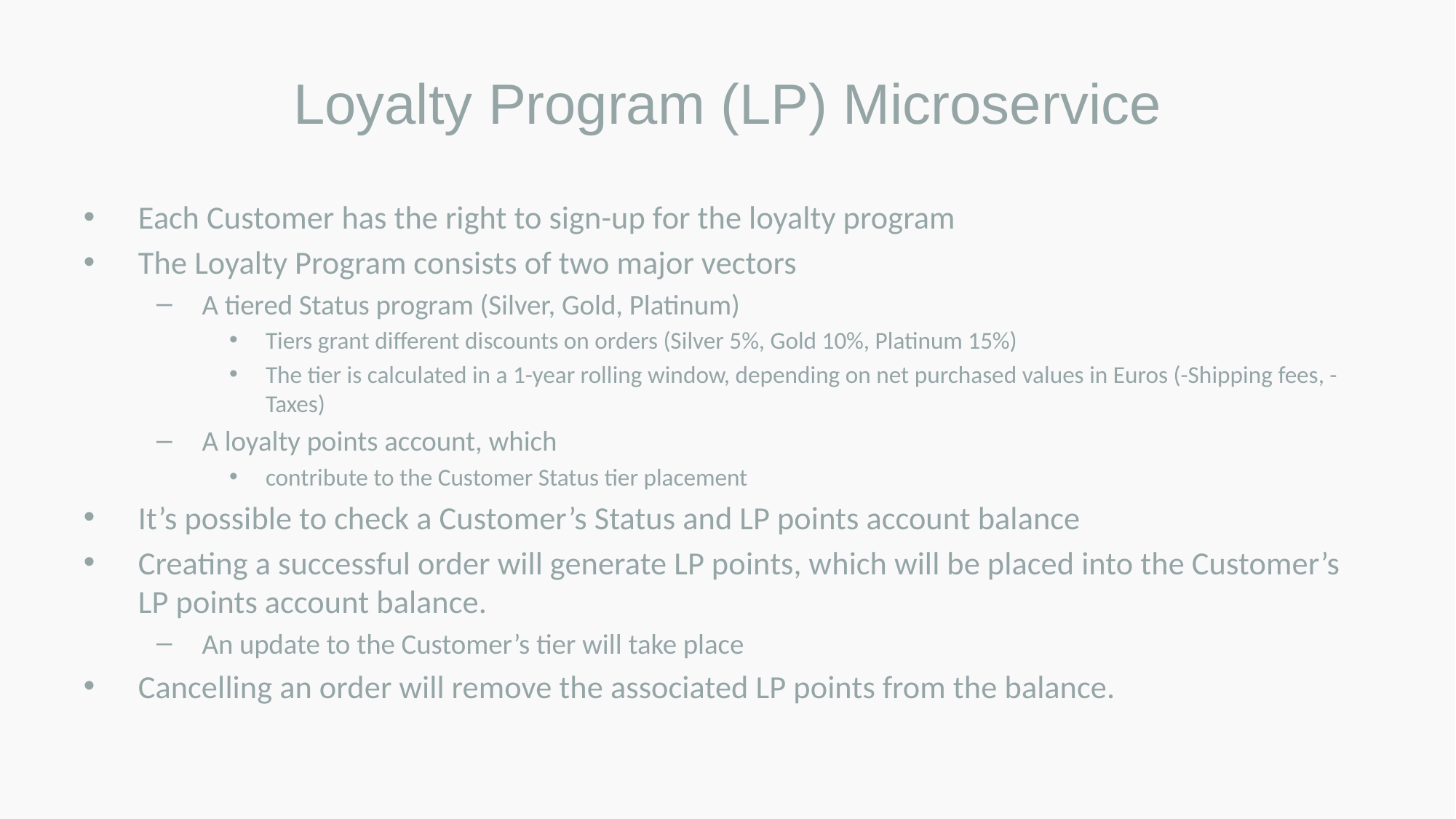

# Loyalty Program (LP) Microservice
Each Customer has the right to sign-up for the loyalty program
The Loyalty Program consists of two major vectors
A tiered Status program (Silver, Gold, Platinum)
Tiers grant different discounts on orders (Silver 5%, Gold 10%, Platinum 15%)
The tier is calculated in a 1-year rolling window, depending on net purchased values in Euros (-Shipping fees, -Taxes)
A loyalty points account, which
contribute to the Customer Status tier placement
It’s possible to check a Customer’s Status and LP points account balance
Creating a successful order will generate LP points, which will be placed into the Customer’s LP points account balance.
An update to the Customer’s tier will take place
Cancelling an order will remove the associated LP points from the balance.